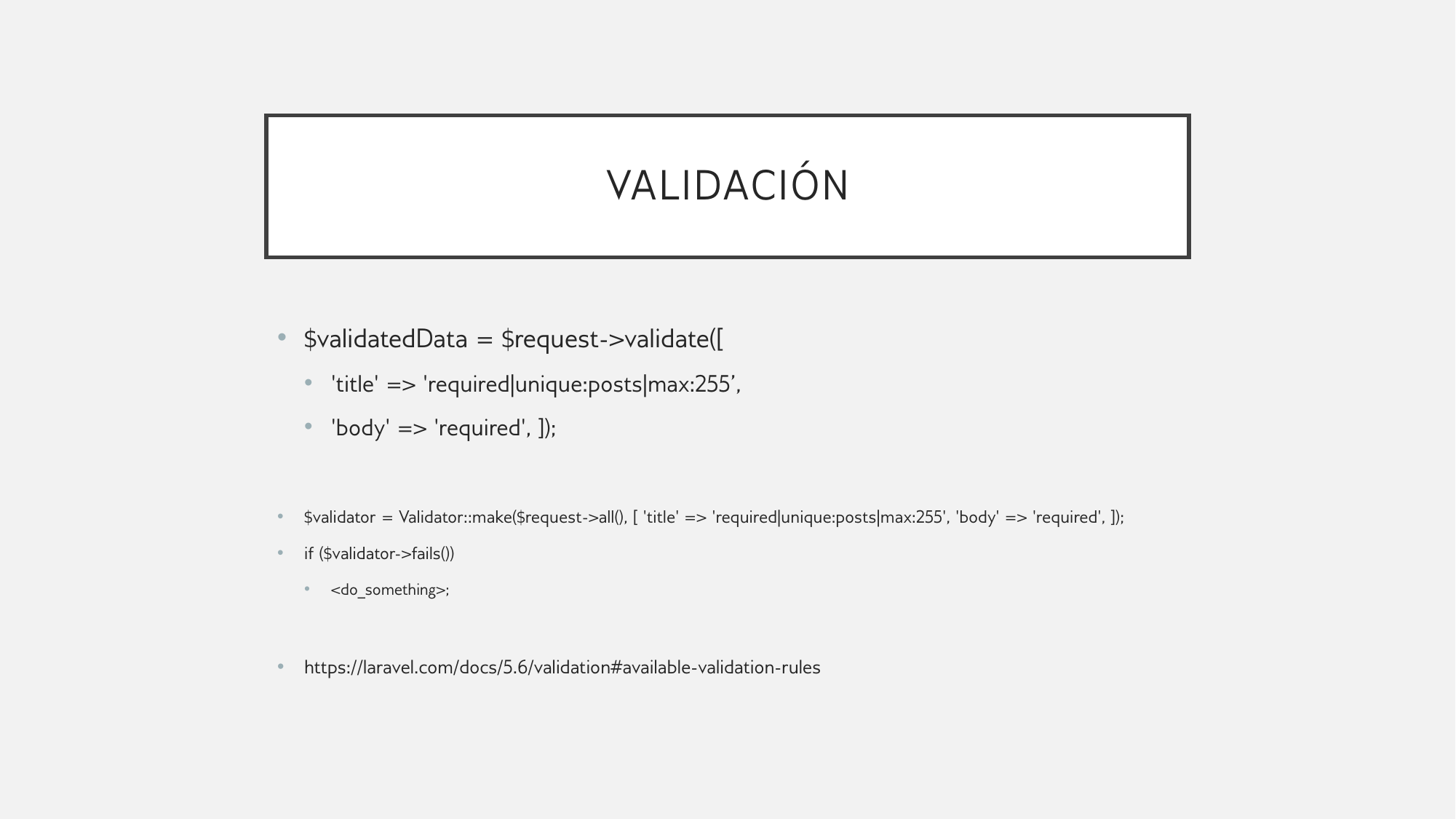

# Validación
$validatedData = $request->validate([
'title' => 'required|unique:posts|max:255’,
'body' => 'required', ]);

$validator = Validator::make($request->all(), [ 'title' => 'required|unique:posts|max:255', 'body' => 'required', ]);
if ($validator->fails())
<do_something>;

https://laravel.com/docs/5.6/validation#available-validation-rules